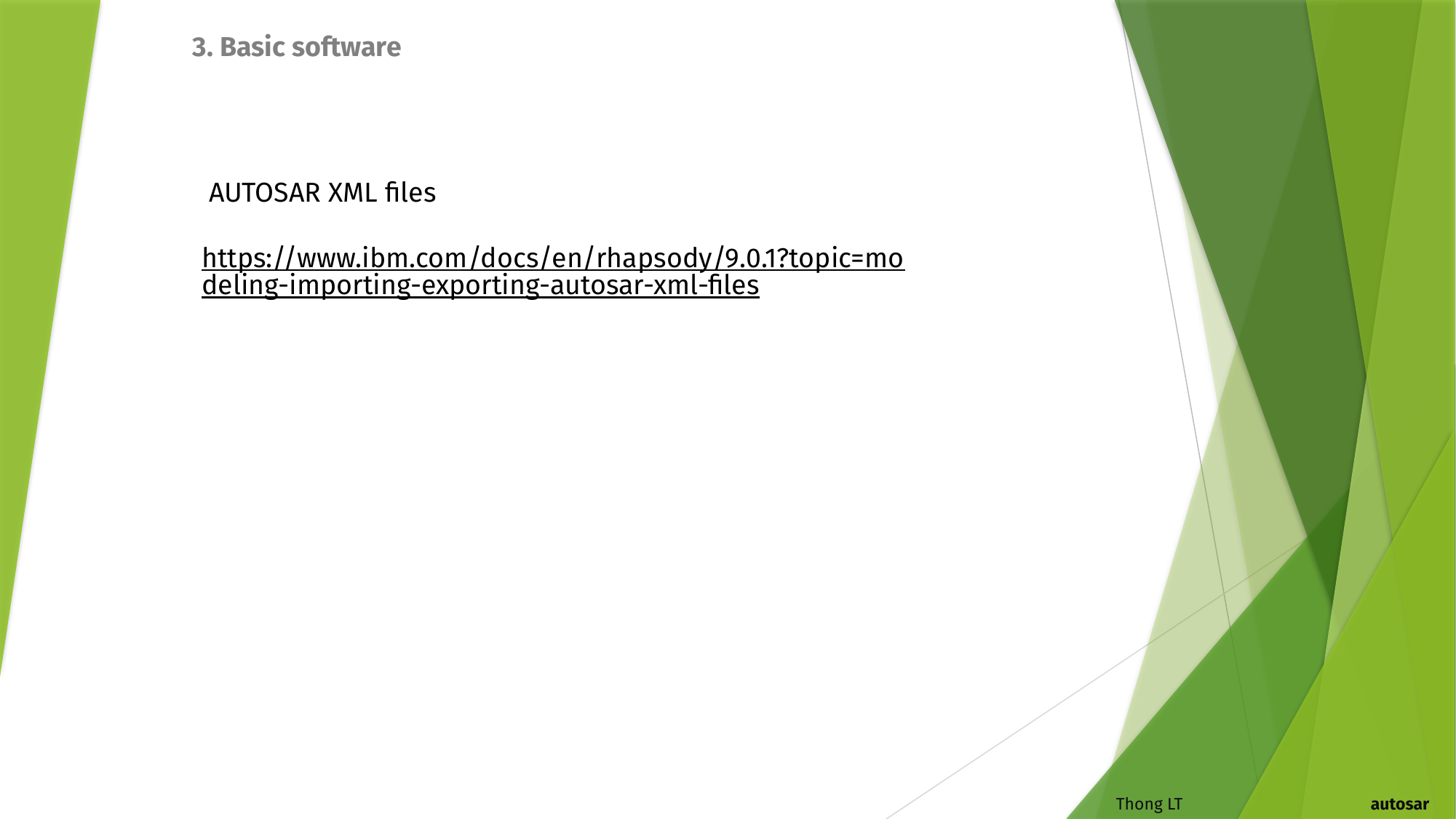

3. Basic software

 AUTOSAR XML files

https://www.ibm.com/docs/en/rhapsody/9.0.1?topic=modeling-importing-exporting-autosar-xml-files
# Thong LT                                           autosar